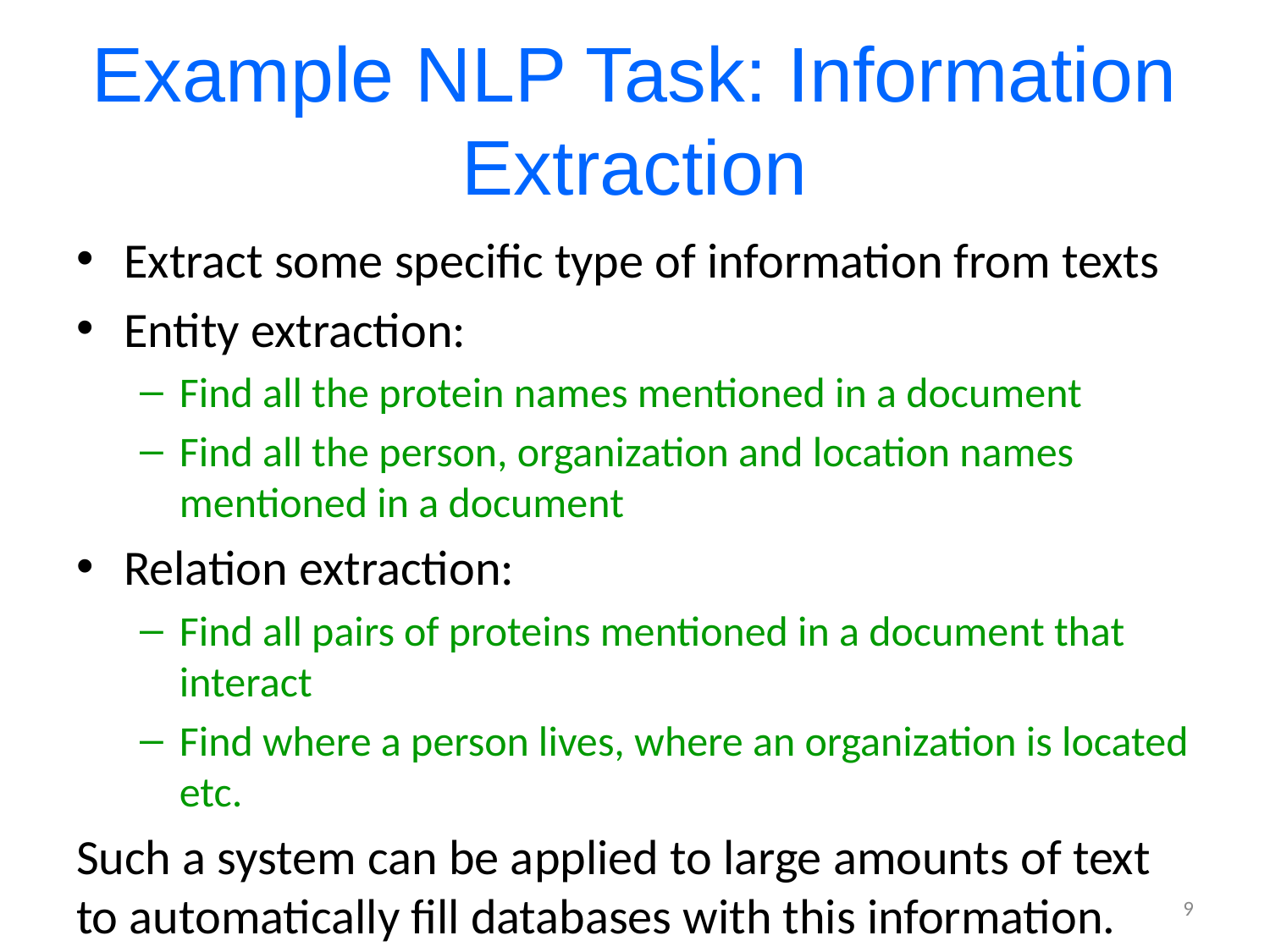

# Example NLP Task: Information Extraction
Extract some specific type of information from texts
Entity extraction:
Find all the protein names mentioned in a document
Find all the person, organization and location names mentioned in a document
Relation extraction:
Find all pairs of proteins mentioned in a document that interact
Find where a person lives, where an organization is located etc.
Such a system can be applied to large amounts of text to automatically fill databases with this information.

9